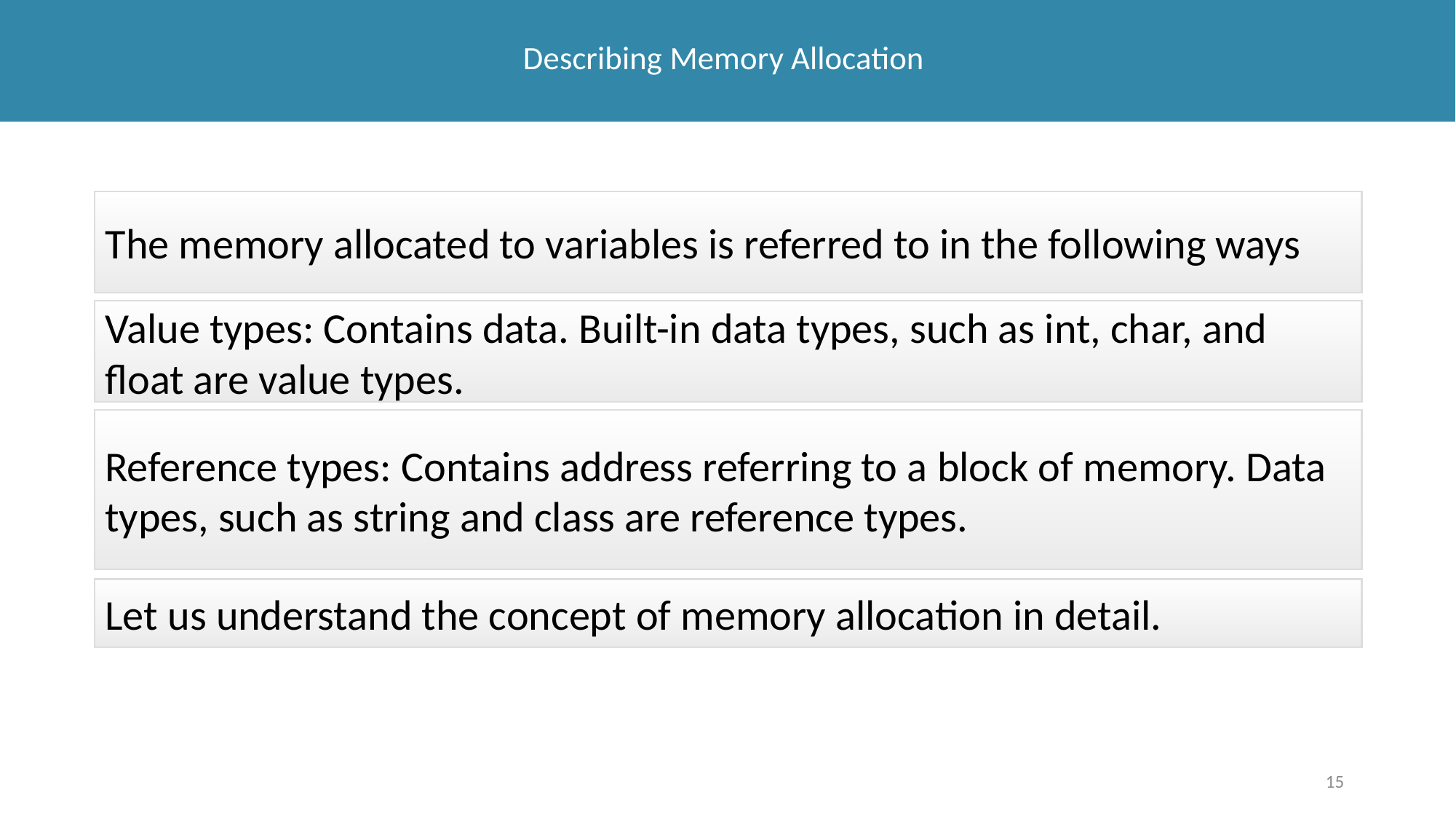

# Describing Memory Allocation
The memory allocated to variables is referred to in the following ways
Value types: Contains data. Built-in data types, such as int, char, and float are value types.
Reference types: Contains address referring to a block of memory. Data types, such as string and class are reference types.
Let us understand the concept of memory allocation in detail.
15